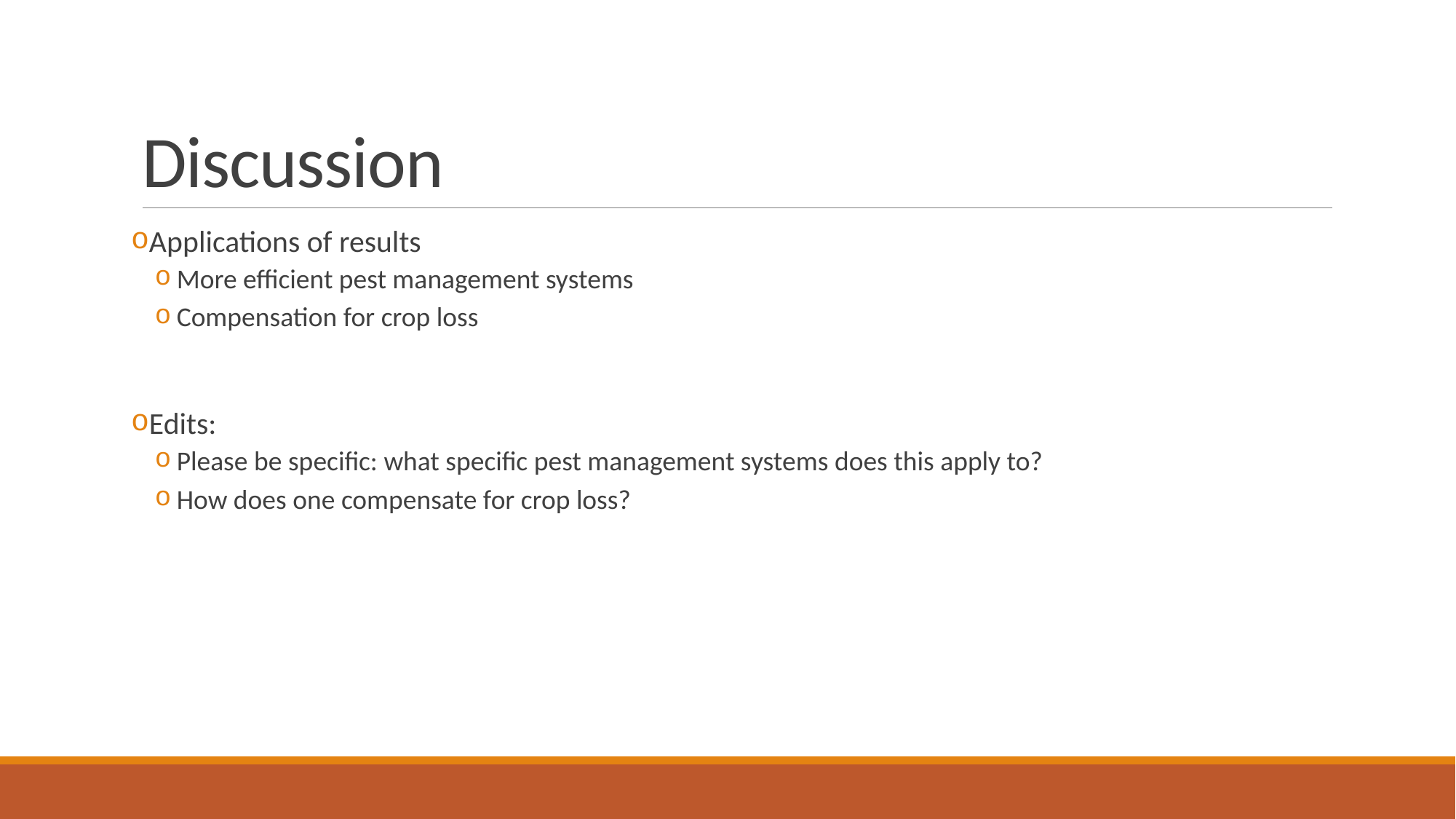

# Discussion
Applications of results
More efficient pest management systems
Compensation for crop loss

Edits:
Please be specific: what specific pest management systems does this apply to?
How does one compensate for crop loss?